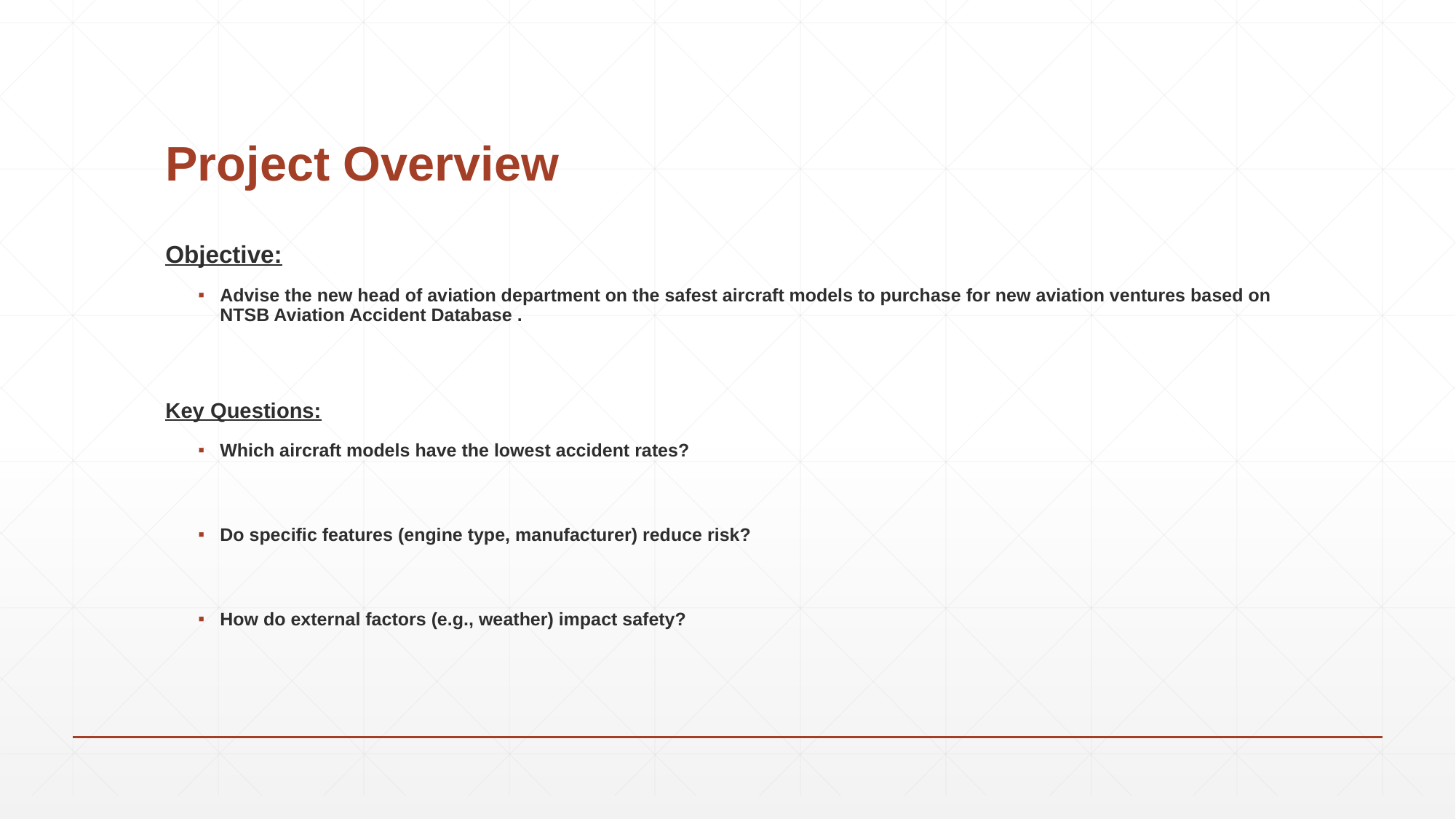

# Project Overview
Objective:
Advise the new head of aviation department on the safest aircraft models to purchase for new aviation ventures based on NTSB Aviation Accident Database .

Key Questions:
Which aircraft models have the lowest accident rates?

Do specific features (engine type, manufacturer) reduce risk?

How do external factors (e.g., weather) impact safety?